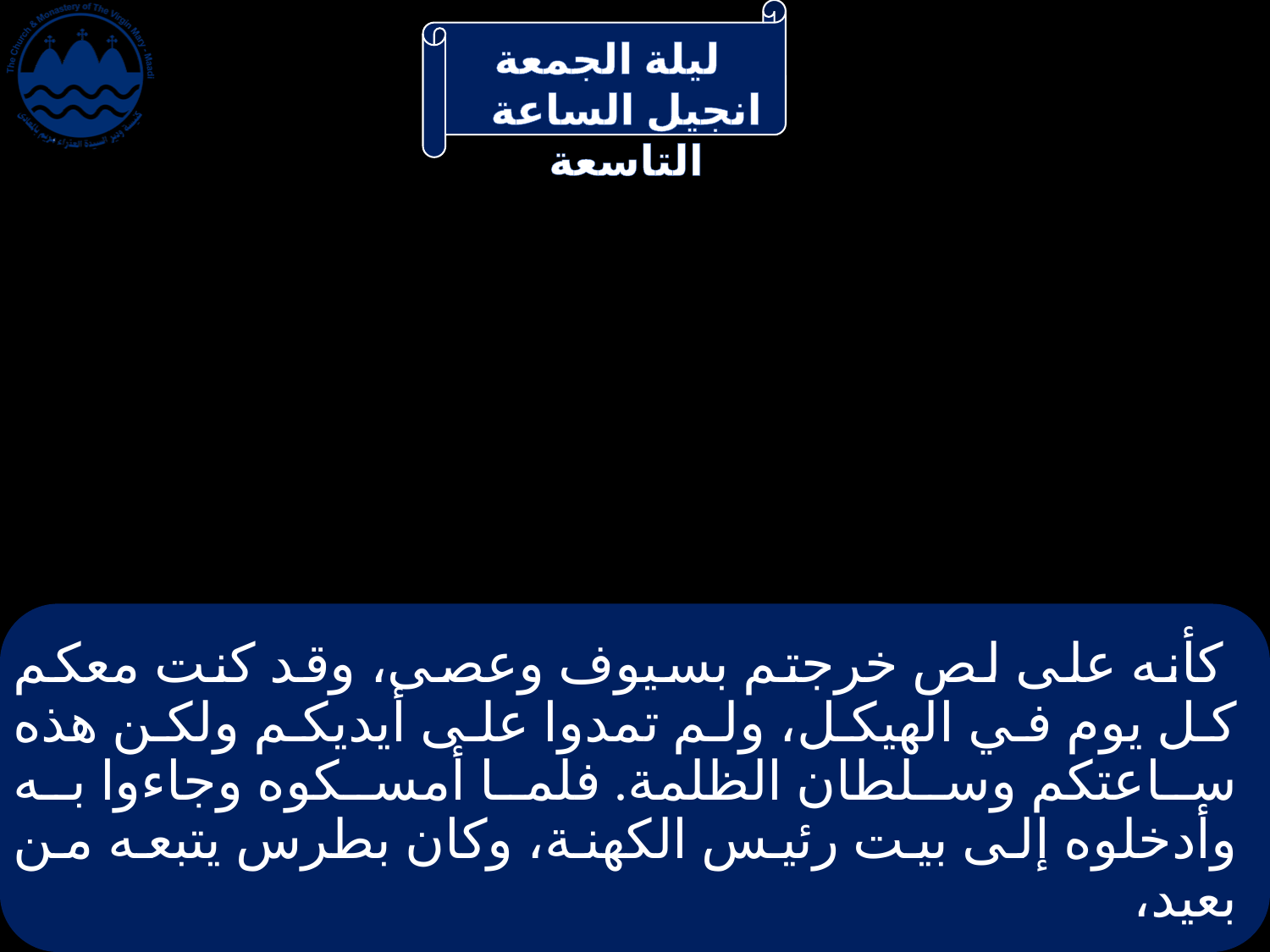

# كأنه على لص خرجتم بسيوف وعصى، وقد كنت معكم كل يوم في الهيكل، ولم تمدوا على أيديكم ولكن هذه ساعتكم وسلطان الظلمة. فلما أمسكوه وجاءوا به وأدخلوه إلى بيت رئيس الكهنة، وكان بطرس يتبعه من بعيد،